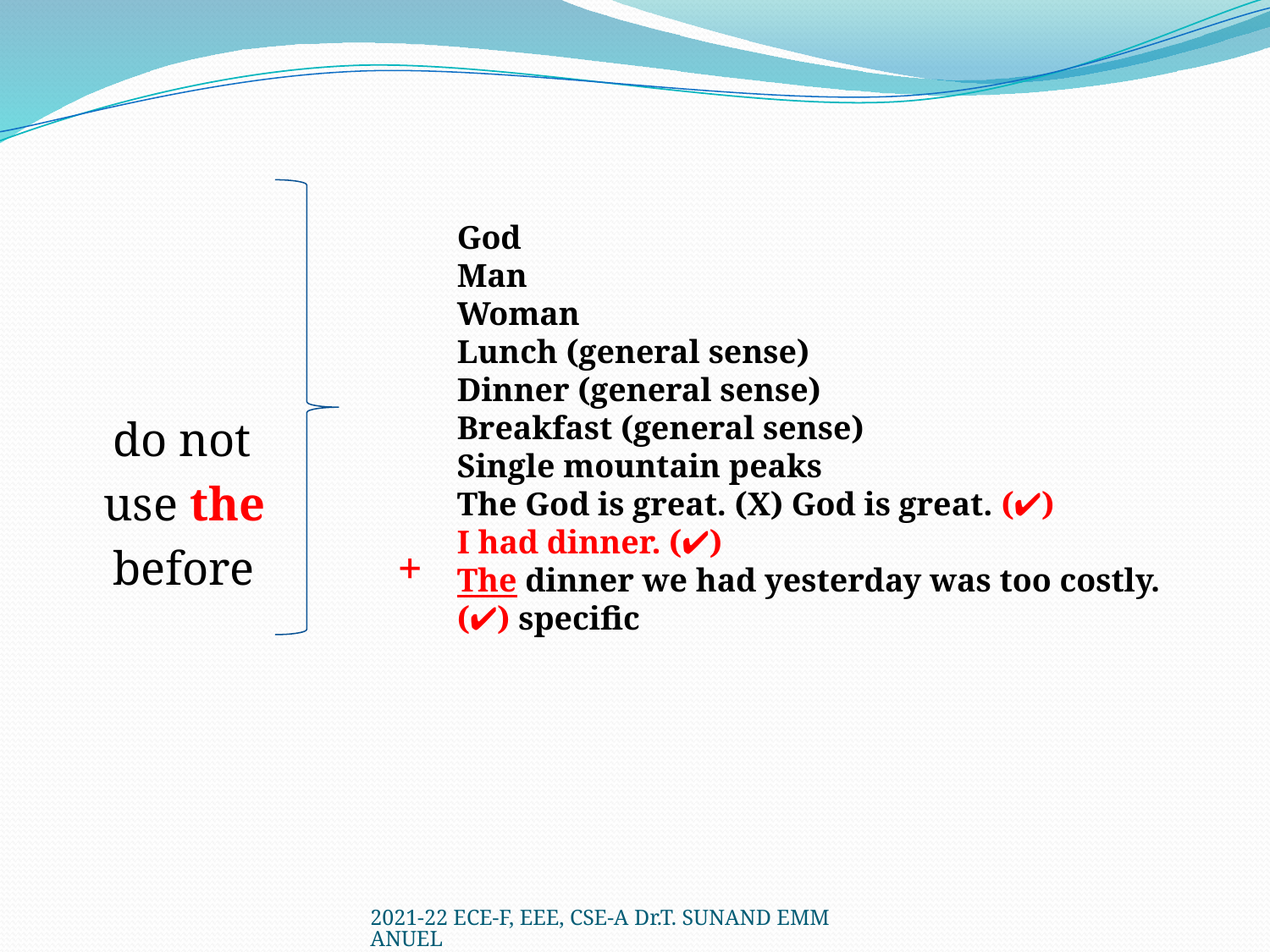

#

    do not
	use the
    before            +

God
Man
Woman
Lunch (general sense)
Dinner (general sense)
Breakfast (general sense)
Single mountain peaks
The God is great. (X) God is great. (✔)
I had dinner. (✔)
The dinner we had yesterday was too costly. (✔) specific
2021-22 ECE-F, EEE, CSE-A Dr.T. SUNAND EMMANUEL